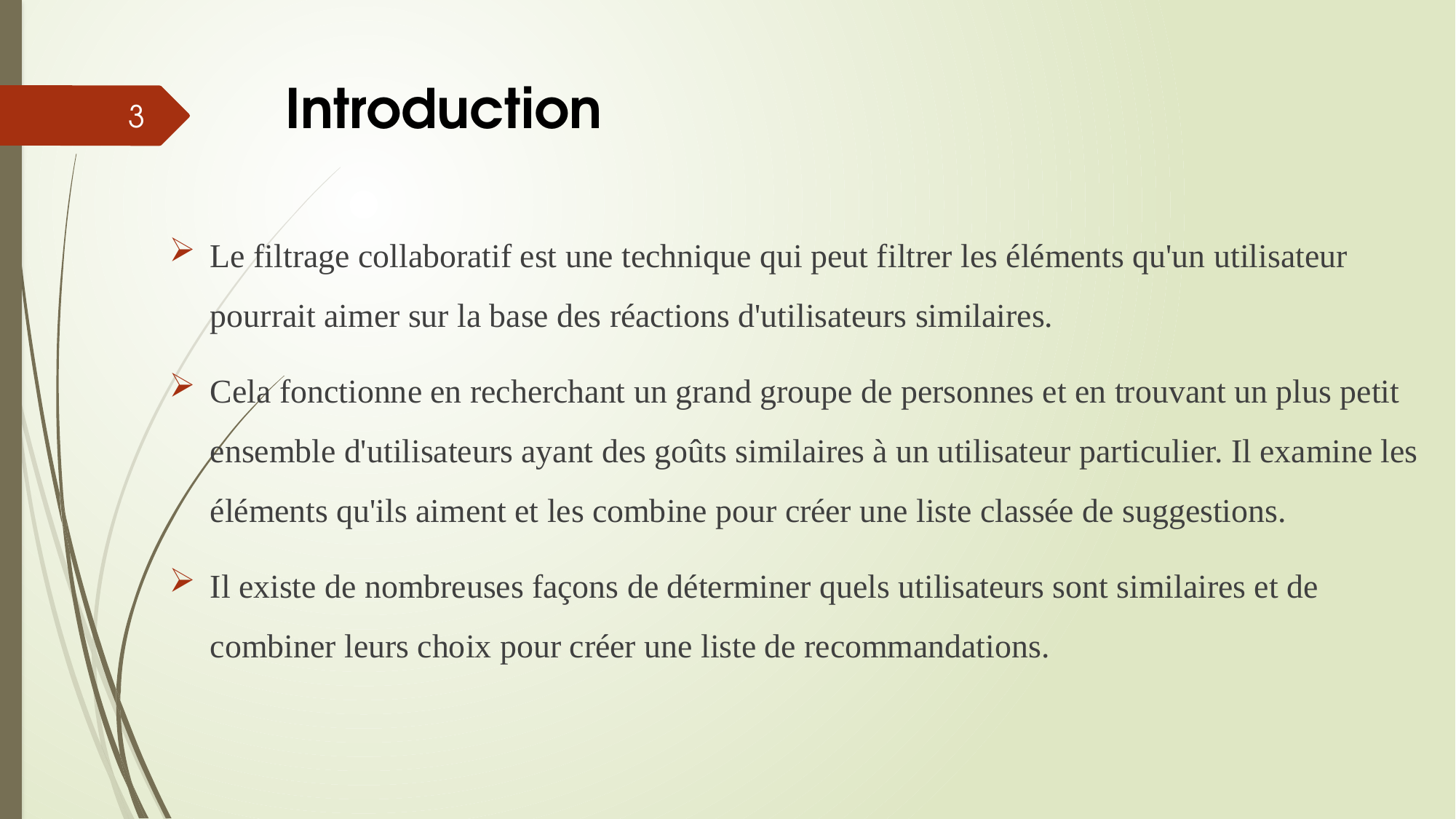

# Introduction
3
Le filtrage collaboratif est une technique qui peut filtrer les éléments qu'un utilisateur pourrait aimer sur la base des réactions d'utilisateurs similaires.
Cela fonctionne en recherchant un grand groupe de personnes et en trouvant un plus petit ensemble d'utilisateurs ayant des goûts similaires à un utilisateur particulier. Il examine les éléments qu'ils aiment et les combine pour créer une liste classée de suggestions.
Il existe de nombreuses façons de déterminer quels utilisateurs sont similaires et de combiner leurs choix pour créer une liste de recommandations.